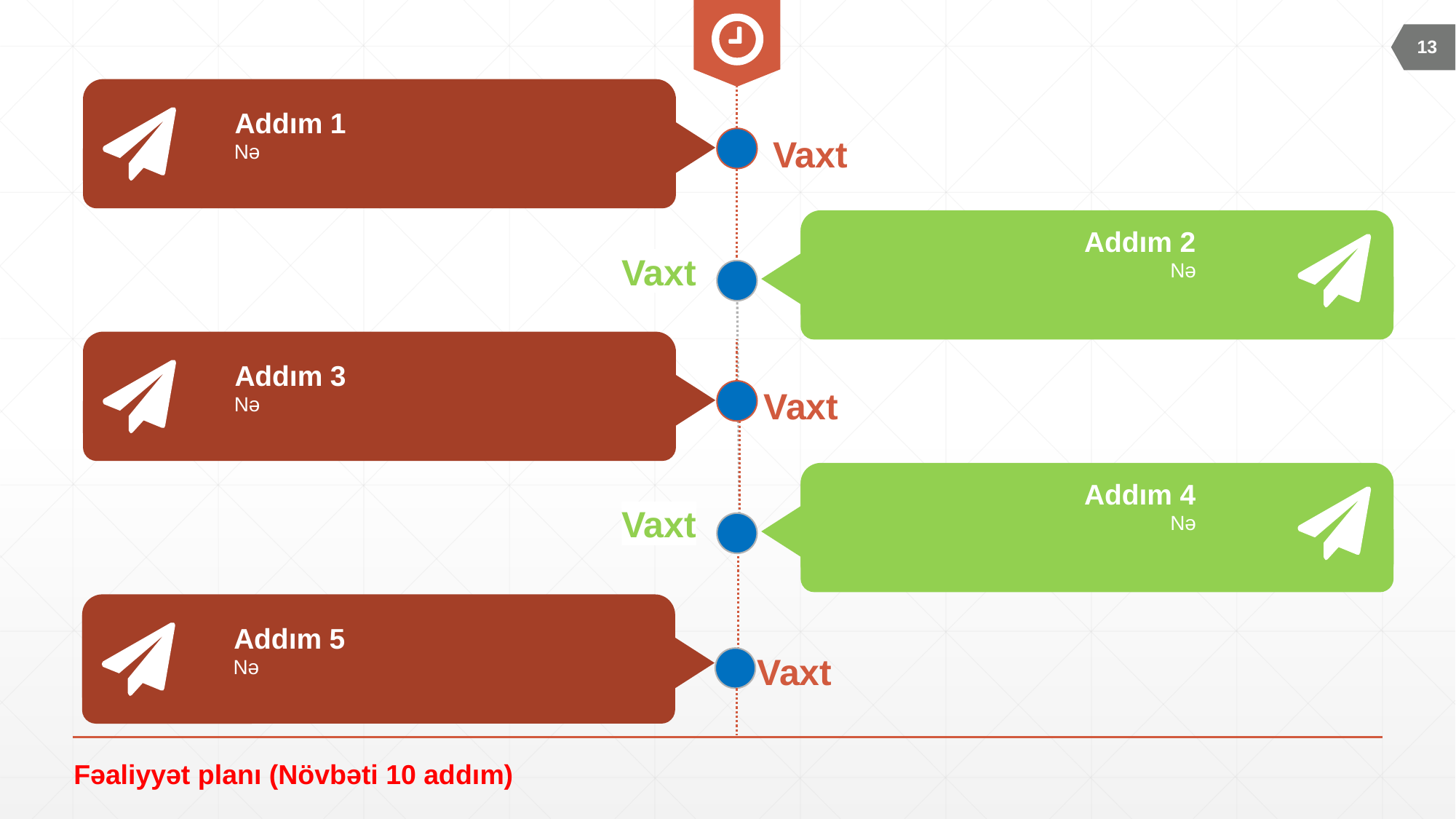

13

Addım 1
Nə

Vaxt

Addım 2
Nə

Vaxt

Addım 3
Nə

Vaxt

Addım 4
Nə

Vaxt

Addım 5
Nə

Vaxt
# Fəaliyyət planı (Növbəti 10 addım)